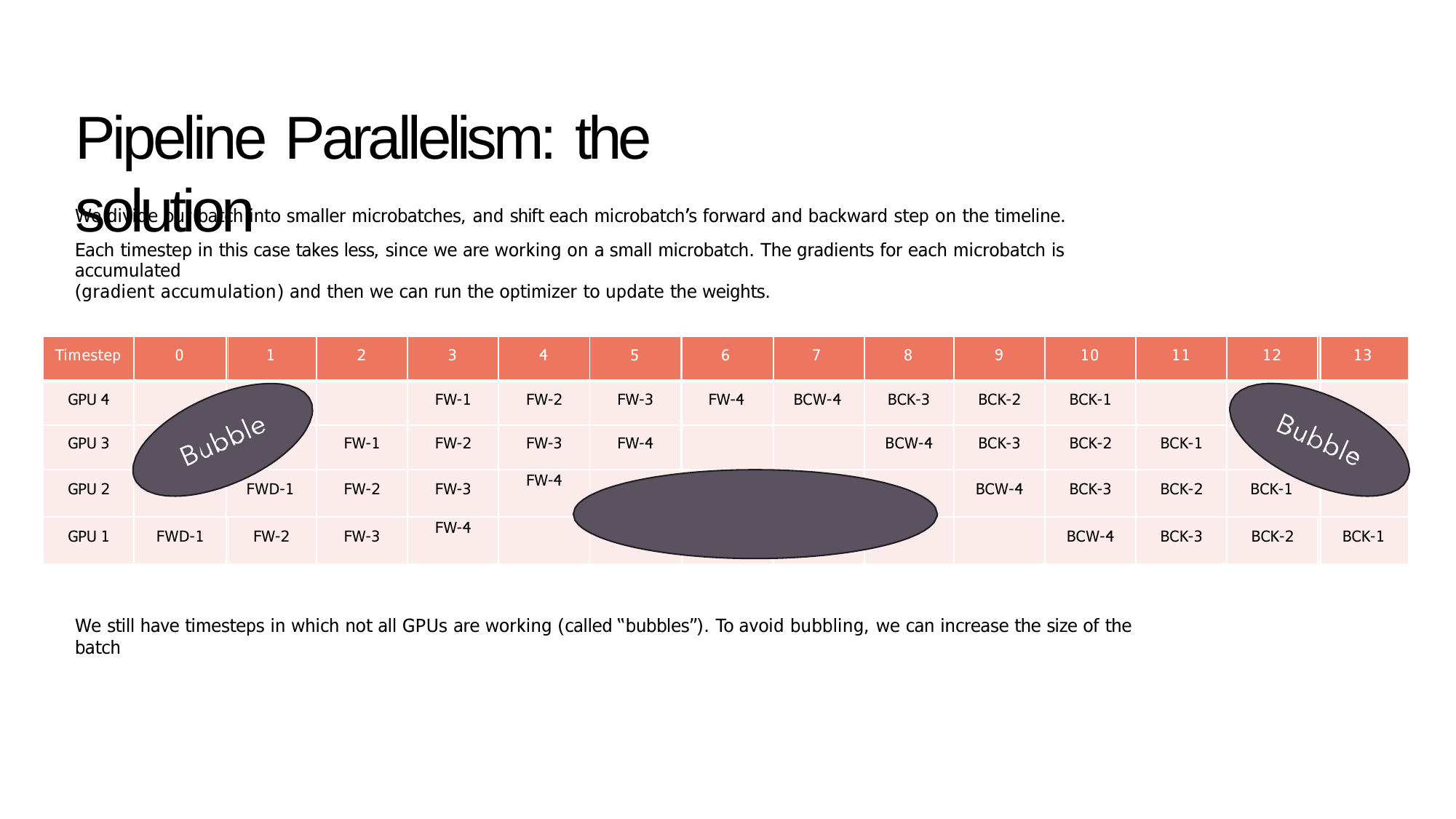

# Pipeline Parallelism: the solution
We divide our batch into smaller microbatches, and shift each microbatch’s forward and backward step on the timeline.
Each timestep in this case takes less, since we are working on a small microbatch. The gradients for each microbatch is accumulated
(gradient accumulation) and then we can run the optimizer to update the weights.
| Timestep | 0 | 1 | 2 | 3 | 4 | 5 | 6 | 7 | 8 | 9 | 10 | 11 | 12 | 13 |
| --- | --- | --- | --- | --- | --- | --- | --- | --- | --- | --- | --- | --- | --- | --- |
| GPU 4 |  |  |  | FW-1 | FW-2 | FW-3 | FW-4 | BCW-4 | BCK-3 | BCK-2 | BCK-1 |  |  |  |
| GPU 3 |  |  | FW-1 | FW-2 | FW-3 | FW-4 |  |  | BCW-4 | BCK-3 | BCK-2 | BCK-1 |  |  |
| GPU 2 | FWD-1 |  | FW-2 | FW-3 | FW-4 | Bubble |  |  |  | BCW-4 | BCK-3 | BCK-2 | BCK-1 |  |
| GPU 1 | FWD-1 | FW-2 | FW-3 | FW-4 |  |  |  |  |  |  | BCW-4 | BCK-3 | BCK-2 | BCK-1 |

We still have timesteps in which not all GPUs are working (called “bubbles”). To avoid bubbling, we can increase the size of the batch